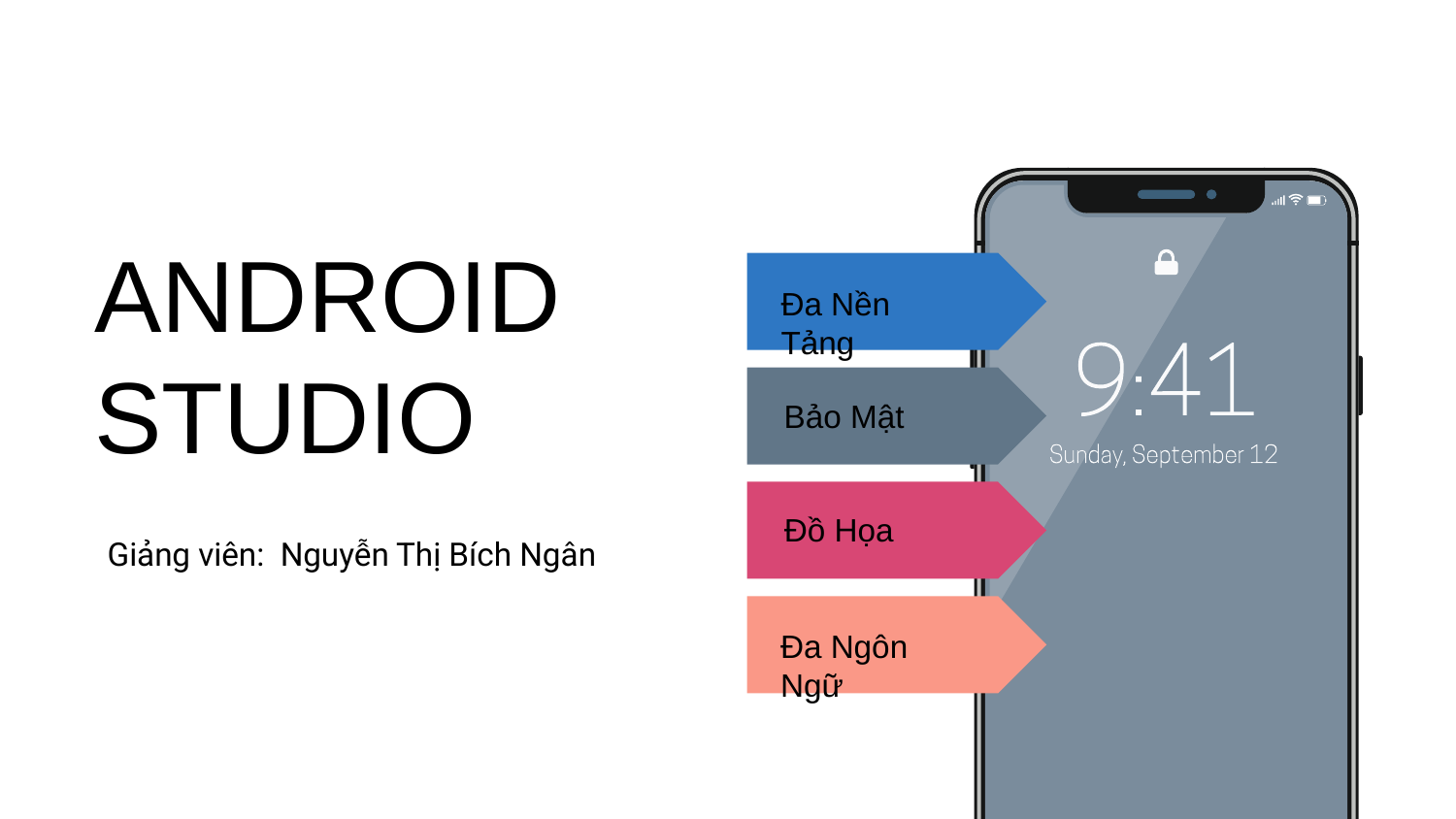

# ANDROID STUDIO

Đa Nền Tảng
Bảo Mật
Đồ Họa
Giảng viên:  Nguyễn Thị Bích Ngân
Đa Ngôn Ngữ